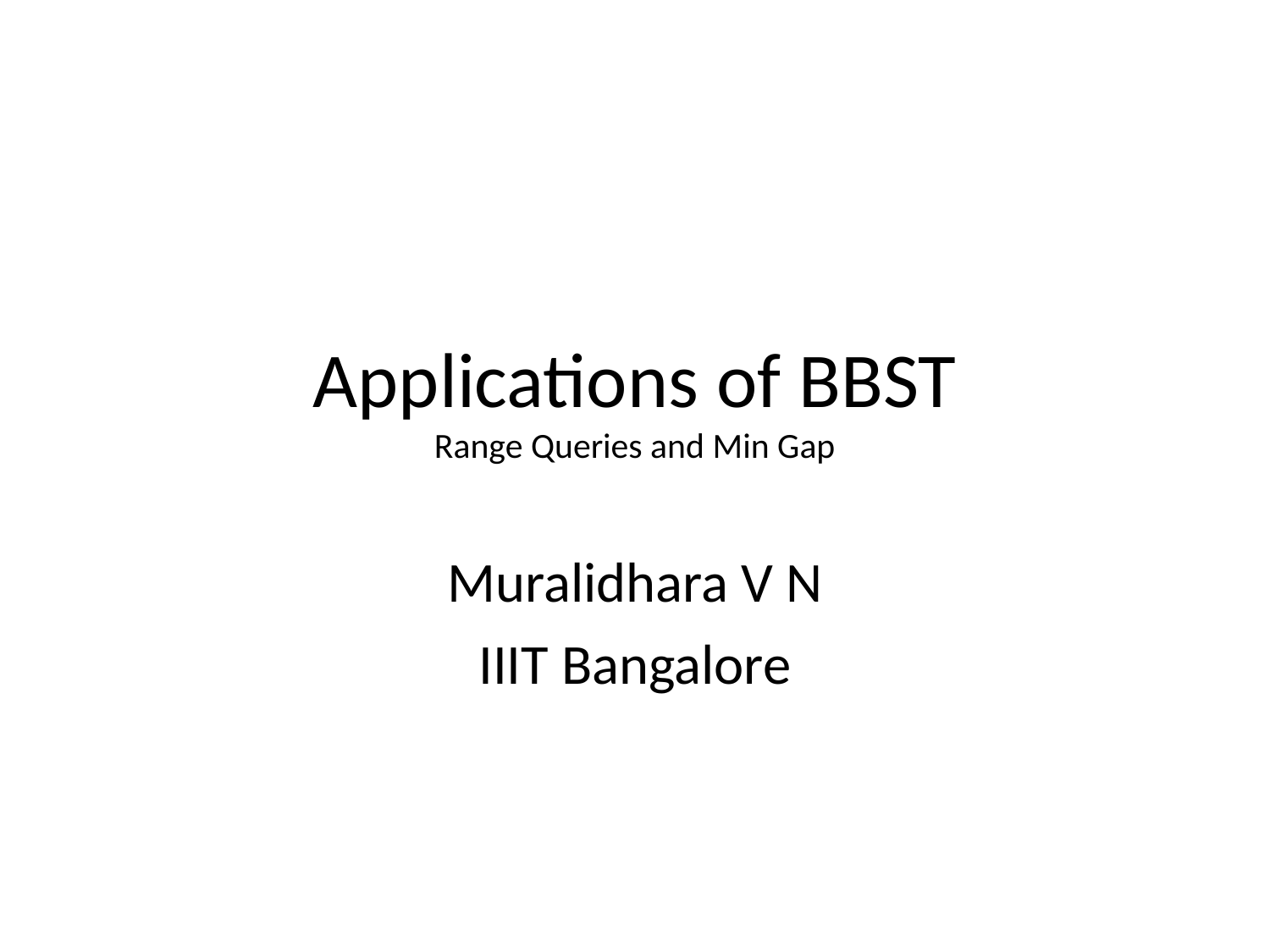

# Applications of BBST Range Queries and Min Gap
Muralidhara V N
IIIT Bangalore